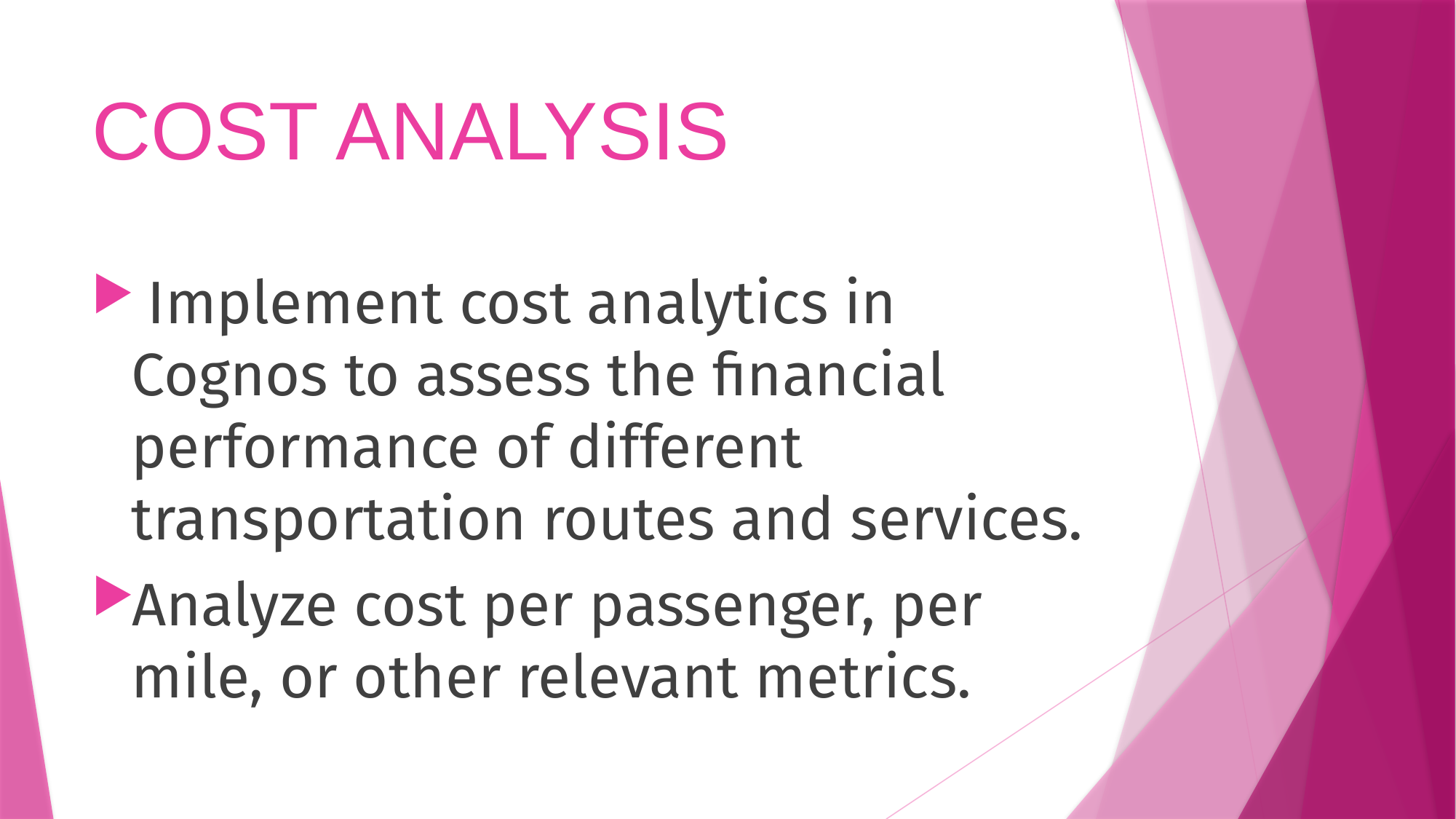

# COST ANALYSIS
 Implement cost analytics in Cognos to assess the financial performance of different transportation routes and services.
Analyze cost per passenger, per mile, or other relevant metrics.